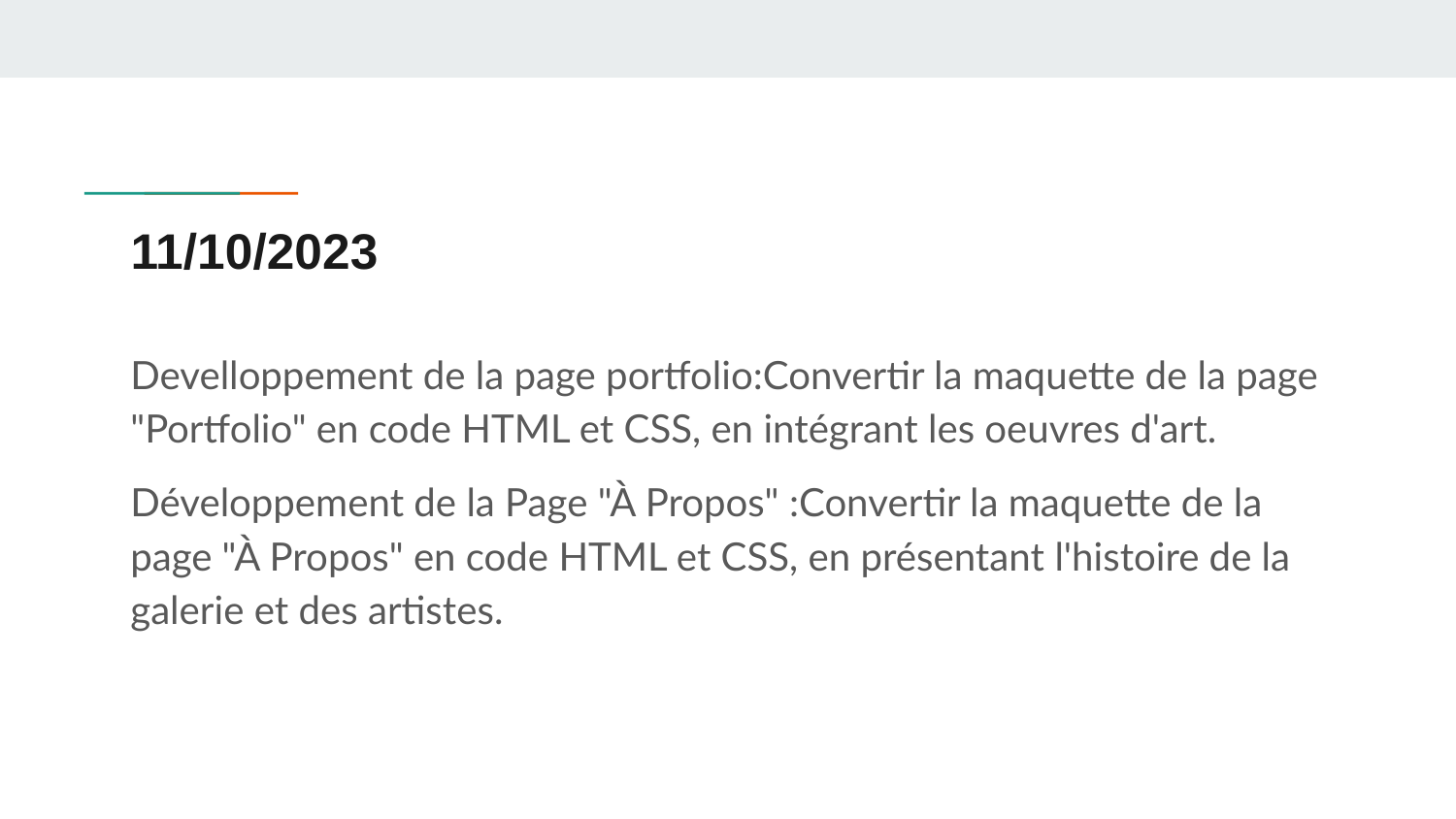

# 11/10/2023
Develloppement de la page portfolio:Convertir la maquette de la page "Portfolio" en code HTML et CSS, en intégrant les oeuvres d'art.
Développement de la Page "À Propos" :Convertir la maquette de la page "À Propos" en code HTML et CSS, en présentant l'histoire de la galerie et des artistes.